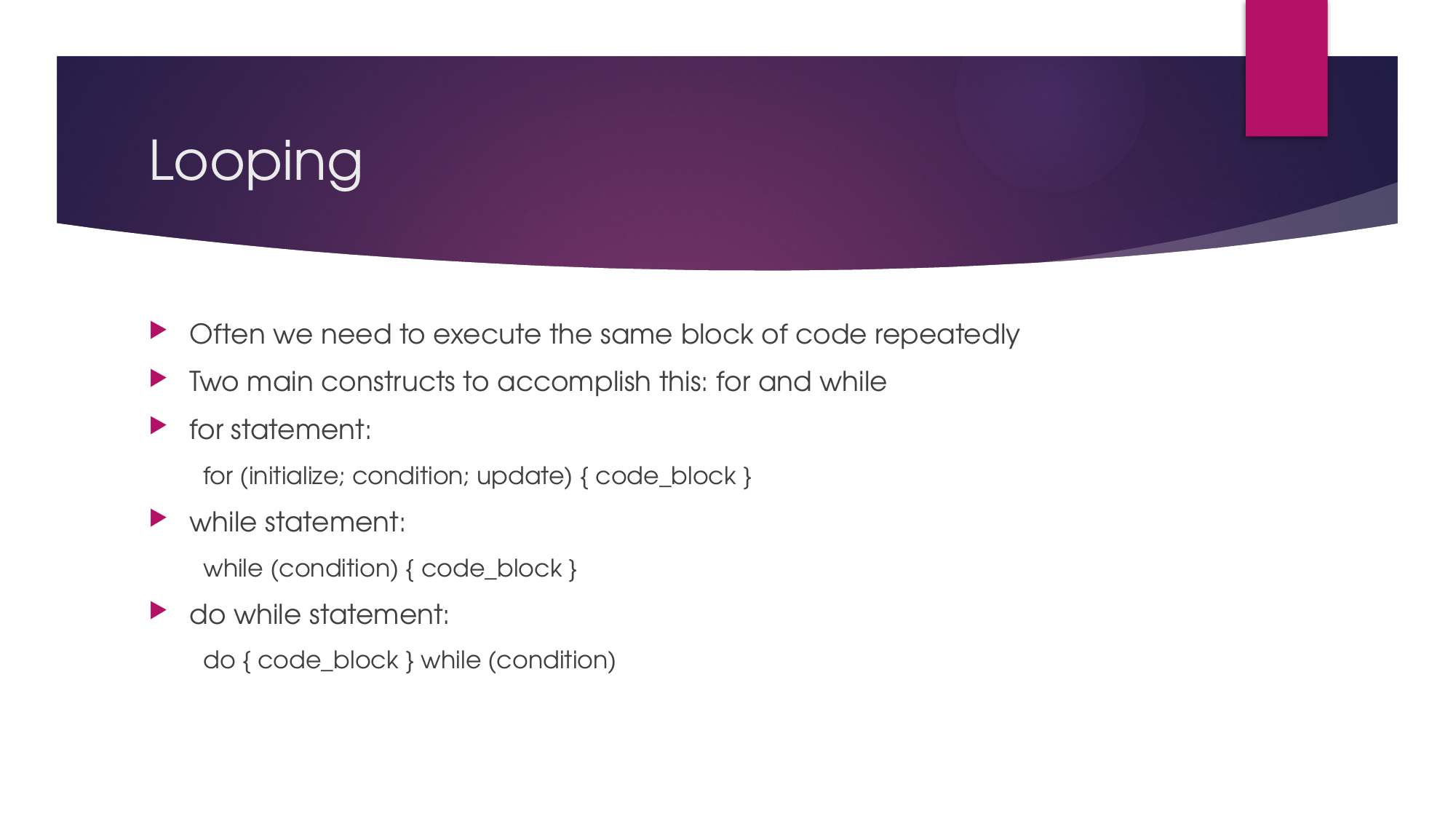

# Looping
Often we need to execute the same block of code repeatedly
Two main constructs to accomplish this: for and while
for statement:
for (initialize; condition; update) { code_block }
while statement:
while (condition) { code_block }
do while statement:
do { code_block } while (condition)